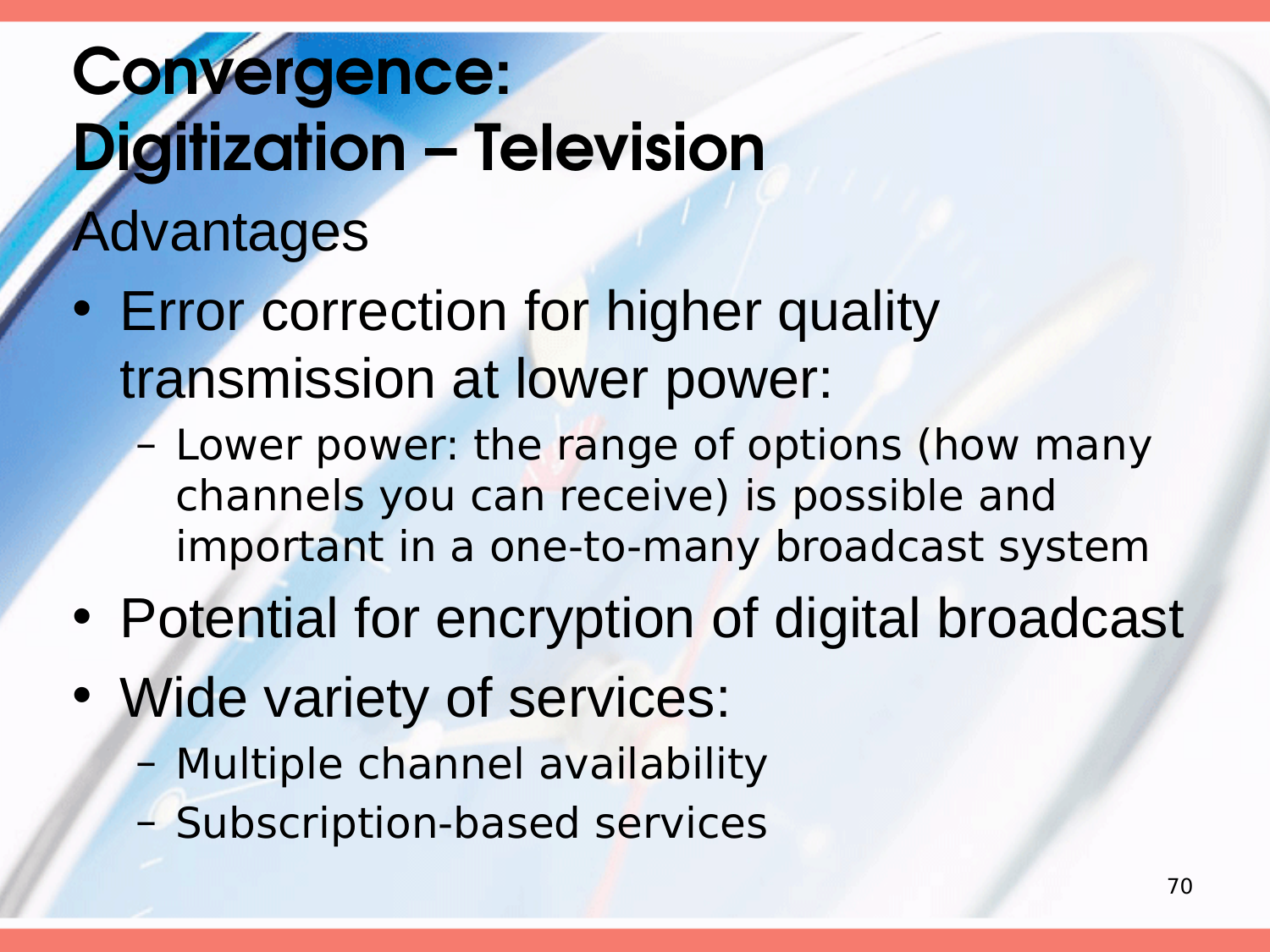

# Convergence: Digitization – Television
Advantages
Error correction for higher quality transmission at lower power:
Lower power: the range of options (how many channels you can receive) is possible and important in a one-to-many broadcast system
Potential for encryption of digital broadcast
Wide variety of services:
Multiple channel availability
Subscription-based services
70